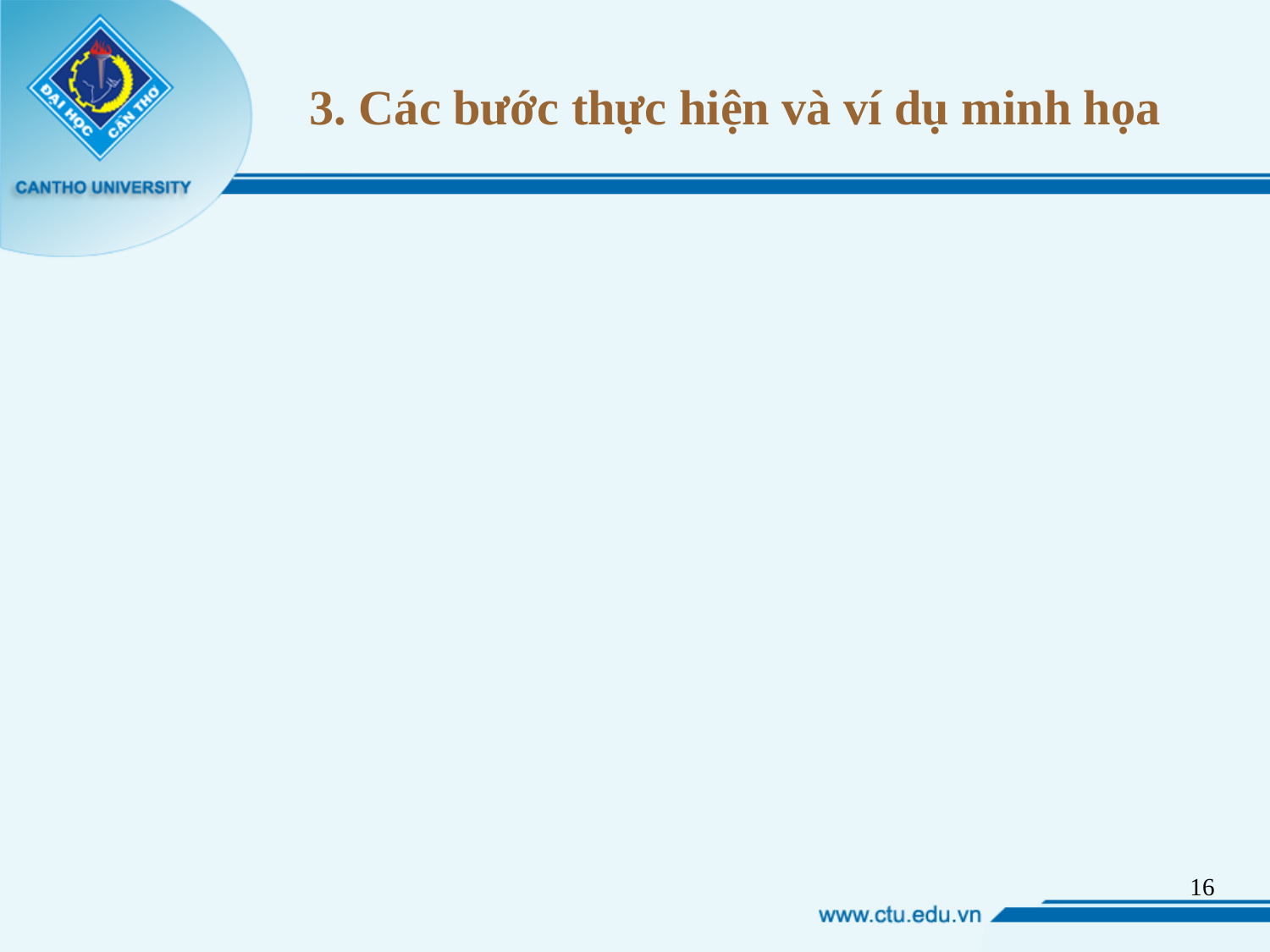

# 3. Các bước thực hiện và ví dụ minh họa

16